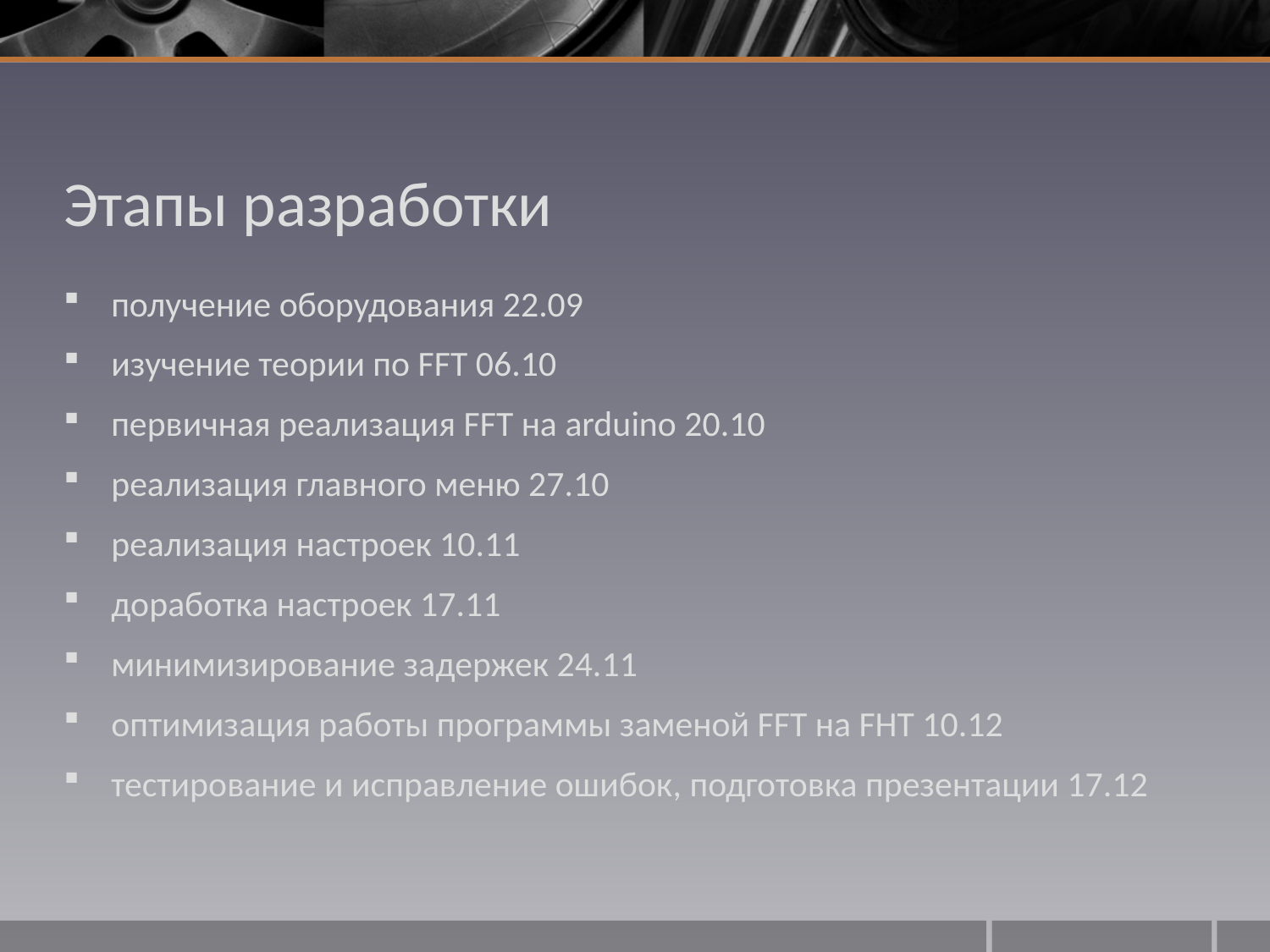

# Этапы разработки
получение оборудования 22.09
изучение теории по FFT 06.10
первичная реализация FFT на arduino 20.10
реализация главного меню 27.10
реализация настроек 10.11
доработка настроек 17.11
минимизирование задержек 24.11
оптимизация работы программы заменой FFT на FHT 10.12
тестирование и исправление ошибок, подготовка презентации 17.12